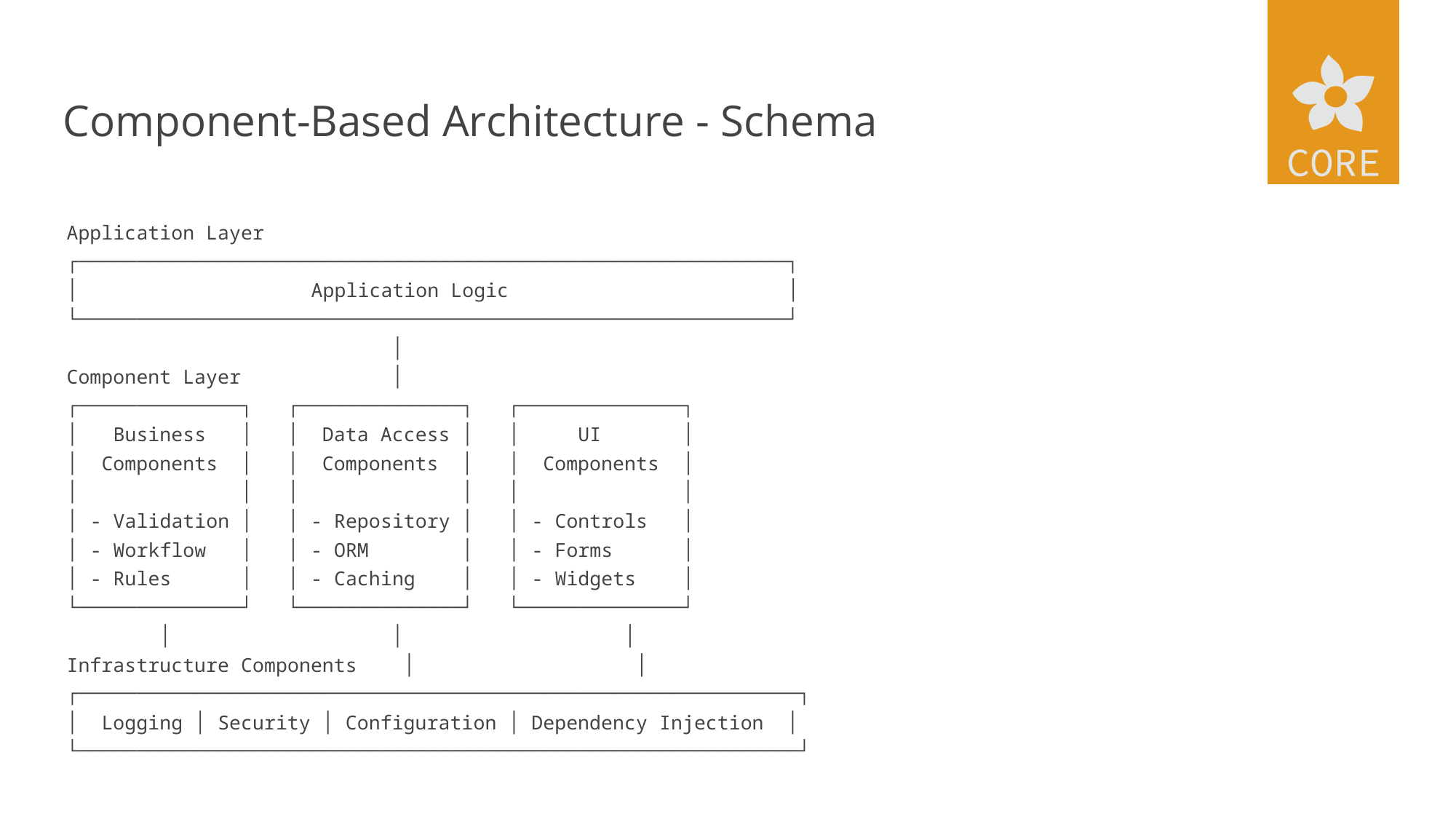

# Component-Based Architecture - Schema
Application Layer
┌─────────────────────────────────────────────────────────────┐
│                    Application Logic                        │
└─────────────────────────────────────────────────────────────┘
                            │
Component Layer             │
┌──────────────┐   ┌──────────────┐   ┌──────────────┐
│   Business   │   │  Data Access │   │     UI       │
│  Components  │   │  Components  │   │  Components  │
│              │   │              │   │              │
│ - Validation │   │ - Repository │   │ - Controls   │
│ - Workflow   │   │ - ORM        │   │ - Forms      │
│ - Rules      │   │ - Caching    │   │ - Widgets    │
└──────────────┘   └──────────────┘   └──────────────┘
        │                   │                   │
Infrastructure Components    │                   │
┌──────────────────────────────────────────────────────────────┐
│  Logging │ Security │ Configuration │ Dependency Injection  │
└──────────────────────────────────────────────────────────────┘